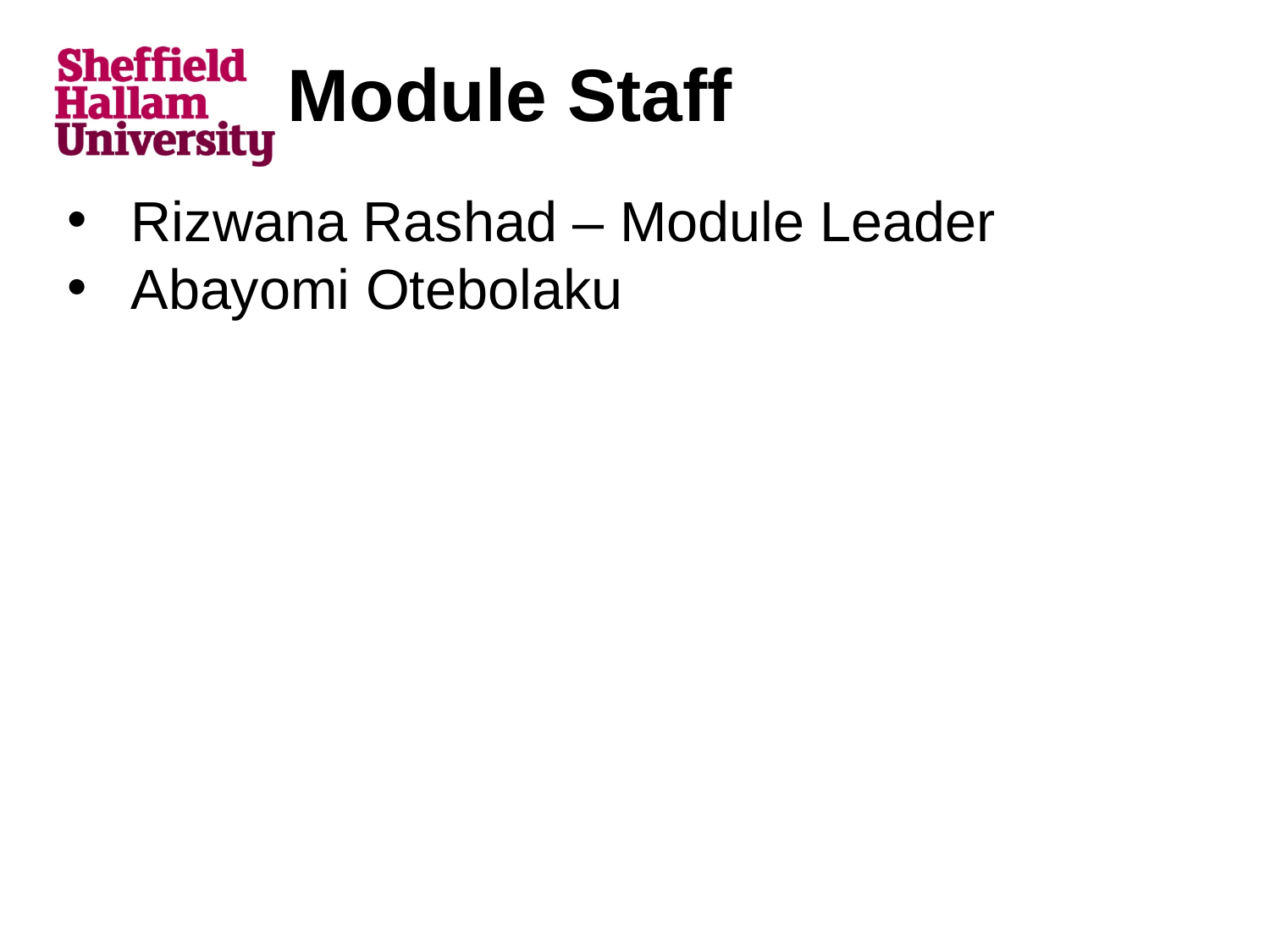

# Module Staff
Rizwana Rashad – Module Leader
Abayomi Otebolaku